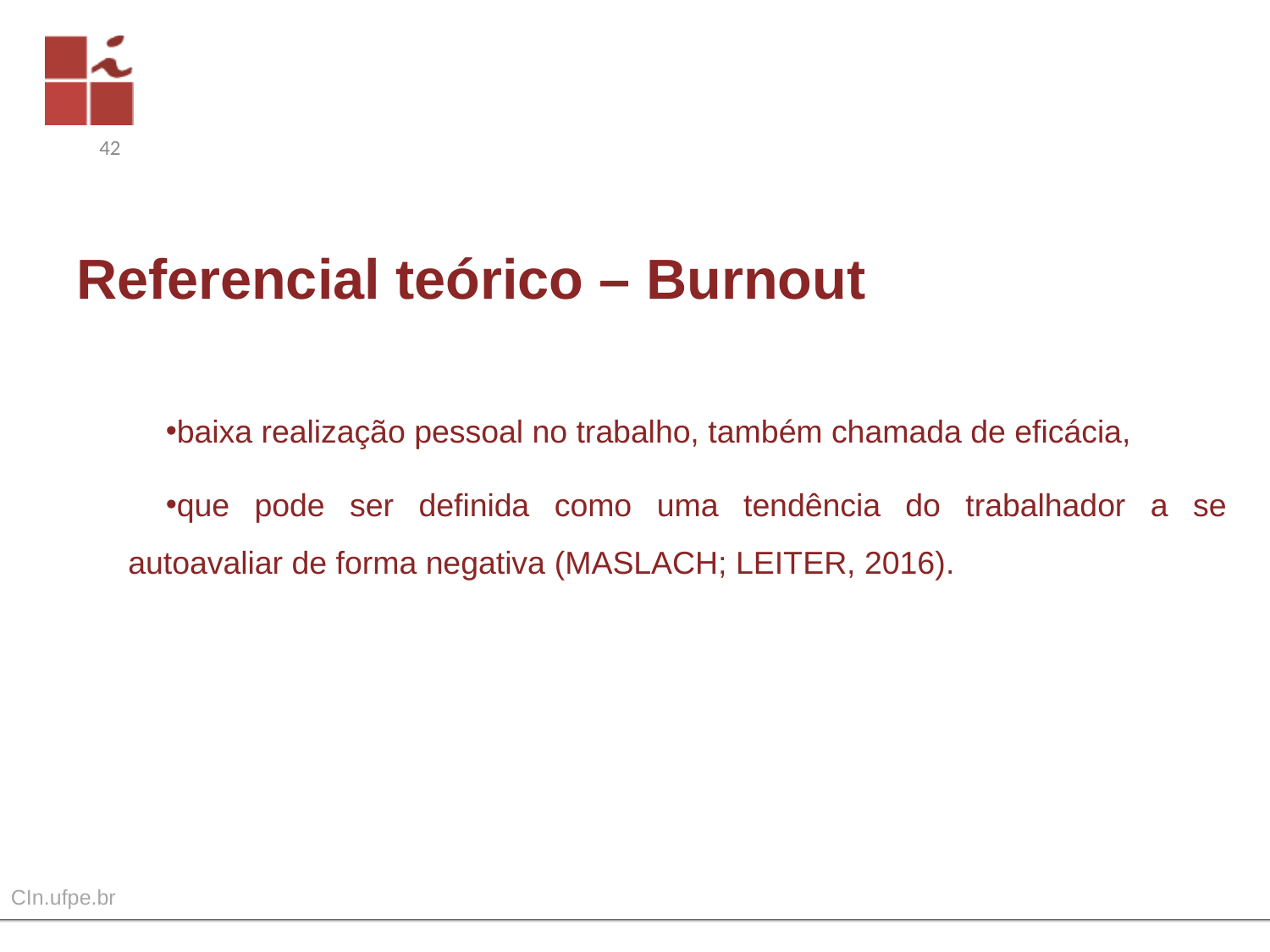

42
# Referencial teórico – Burnout
baixa realização pessoal no trabalho, também chamada de eficácia,
que pode ser definida como uma tendência do trabalhador a se autoavaliar de forma negativa (MASLACH; LEITER, 2016).